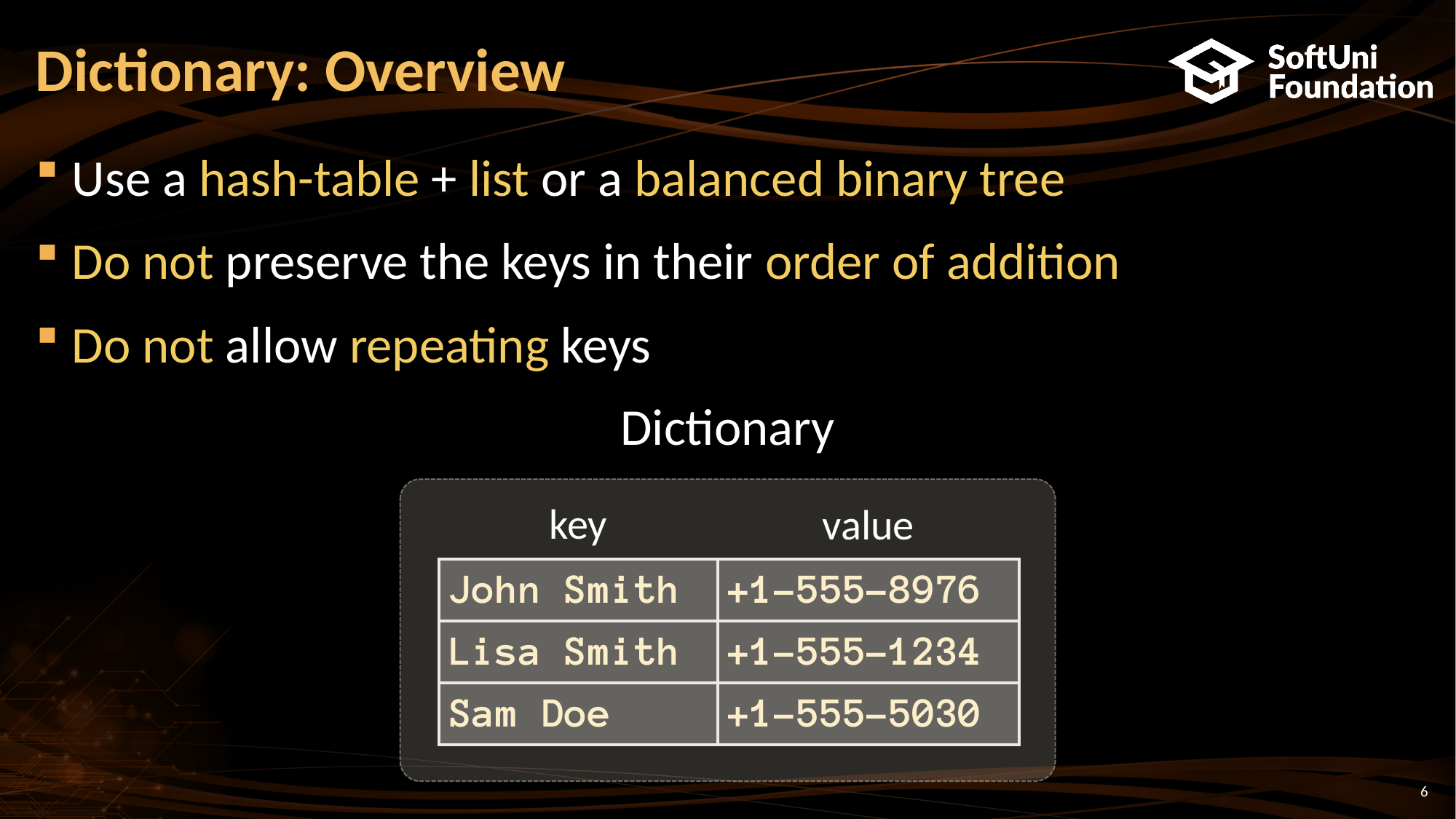

# Dictionary: Overview
Use a hash-table + list or a balanced binary tree
Do not preserve the keys in their order of addition
Do not allow repeating keys
Dictionary

key
value
| John Smith | +1-555-8976 |
| --- | --- |
| Lisa Smith | +1-555-1234 |
| Sam Doe | +1-555-5030 |
6